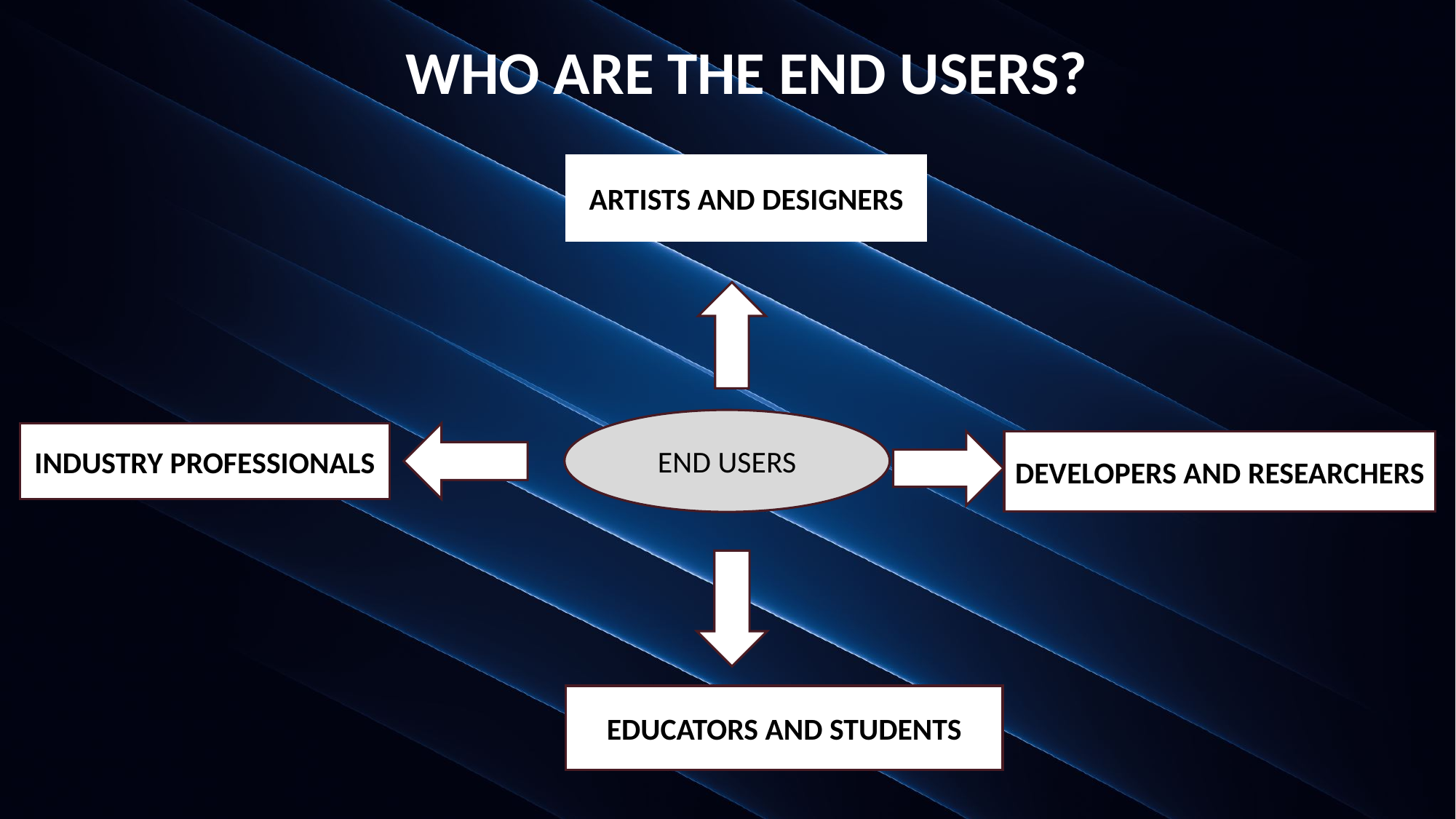

WHO ARE THE END USERS?

ARTISTS AND DESIGNERS

END USERS

INDUSTRY PROFESSIONALS

DEVELOPERS AND RESEARCHERS

EDUCATORS AND STUDENTS